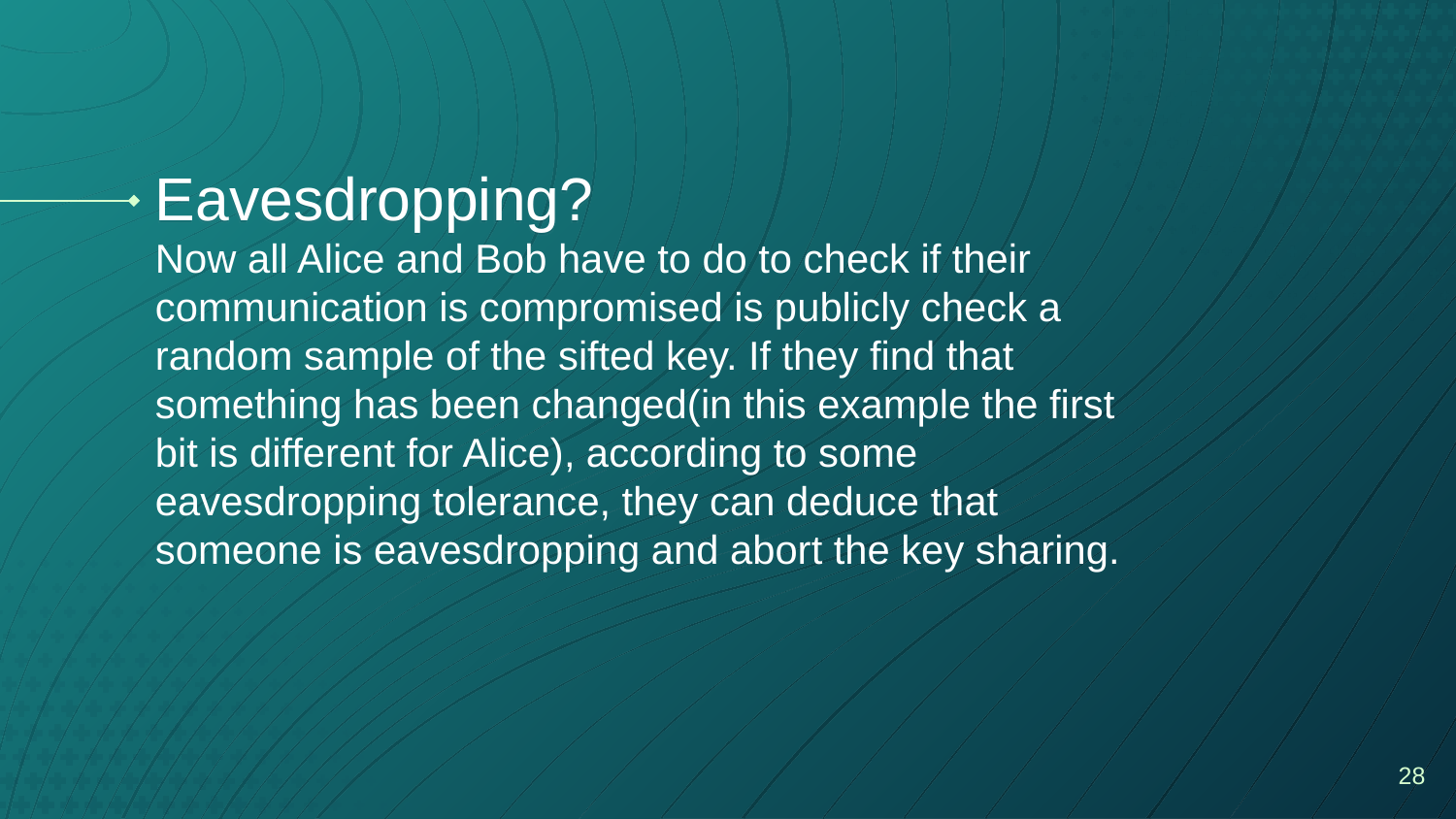

# Eavesdropping?
Now all Alice and Bob have to do to check if their communication is compromised is publicly check a random sample of the sifted key. If they find that something has been changed(in this example the first bit is different for Alice), according to some eavesdropping tolerance, they can deduce that someone is eavesdropping and abort the key sharing.
28